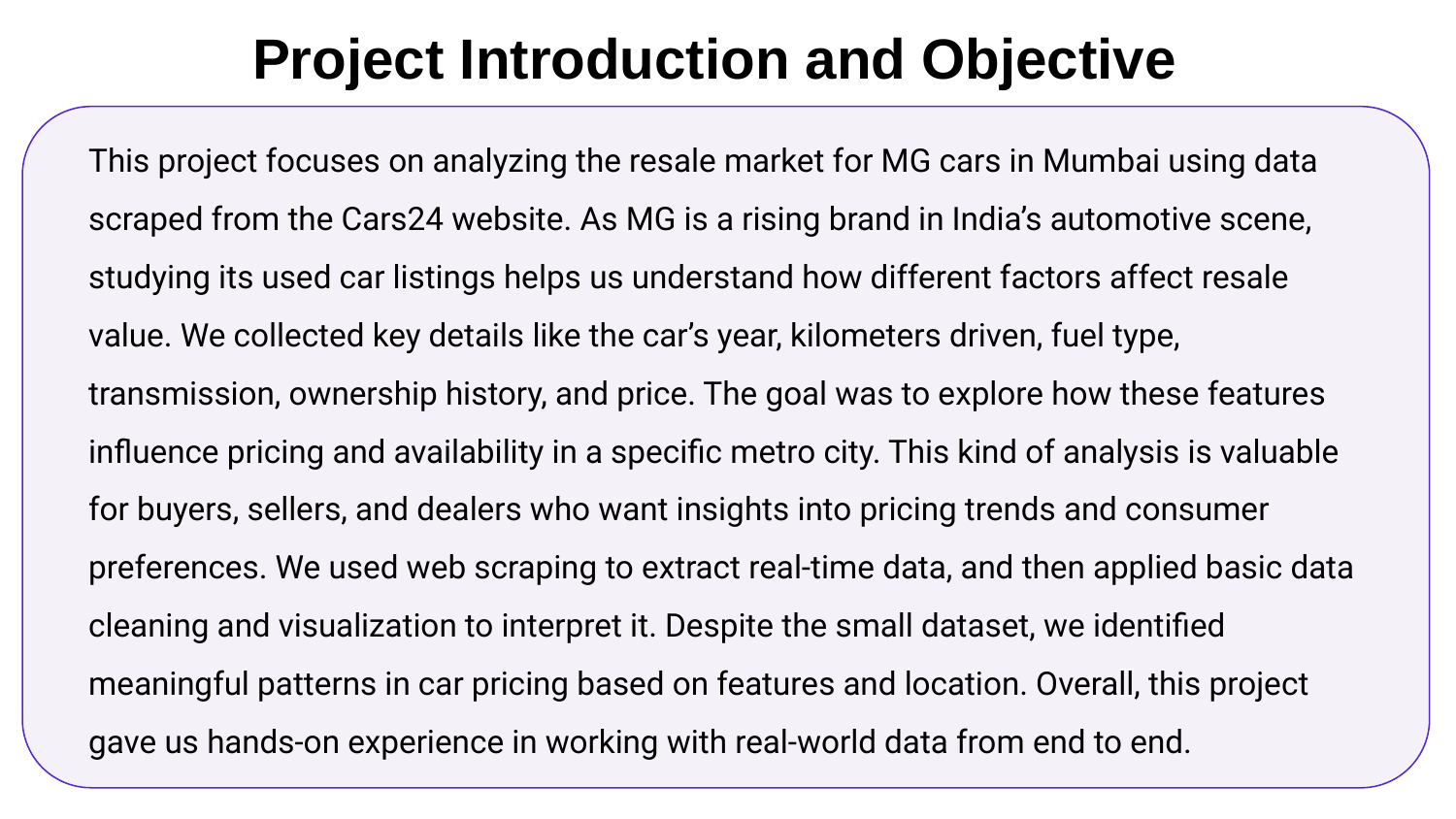

# Project Introduction and Objective
This project focuses on analyzing the resale market for MG cars in Mumbai using data scraped from the Cars24 website. As MG is a rising brand in India’s automotive scene, studying its used car listings helps us understand how different factors affect resale value. We collected key details like the car’s year, kilometers driven, fuel type, transmission, ownership history, and price. The goal was to explore how these features influence pricing and availability in a specific metro city. This kind of analysis is valuable for buyers, sellers, and dealers who want insights into pricing trends and consumer preferences. We used web scraping to extract real-time data, and then applied basic data cleaning and visualization to interpret it. Despite the small dataset, we identified meaningful patterns in car pricing based on features and location. Overall, this project gave us hands-on experience in working with real-world data from end to end.